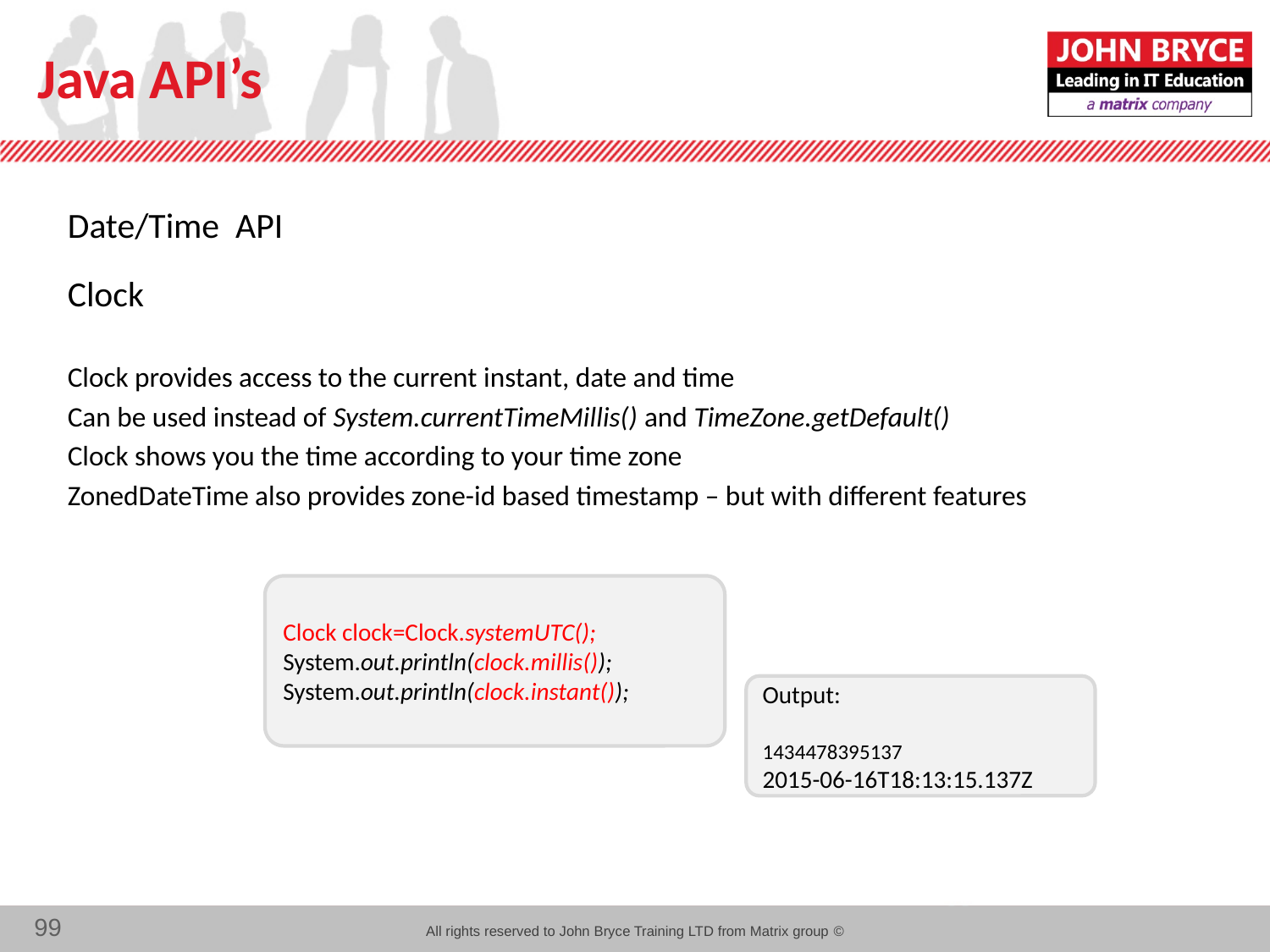

# Java API’s
Date/Time  API

Clock

Clock provides access to the current instant, date and time
Can be used instead of System.currentTimeMillis() and TimeZone.getDefault()
Clock shows you the time according to your time zone
ZonedDateTime also provides zone-id based timestamp – but with different features

Clock clock=Clock.systemUTC();
System.out.println(clock.millis());
System.out.println(clock.instant());
Output:

1434478395137
2015-06-16T18:13:15.137Z